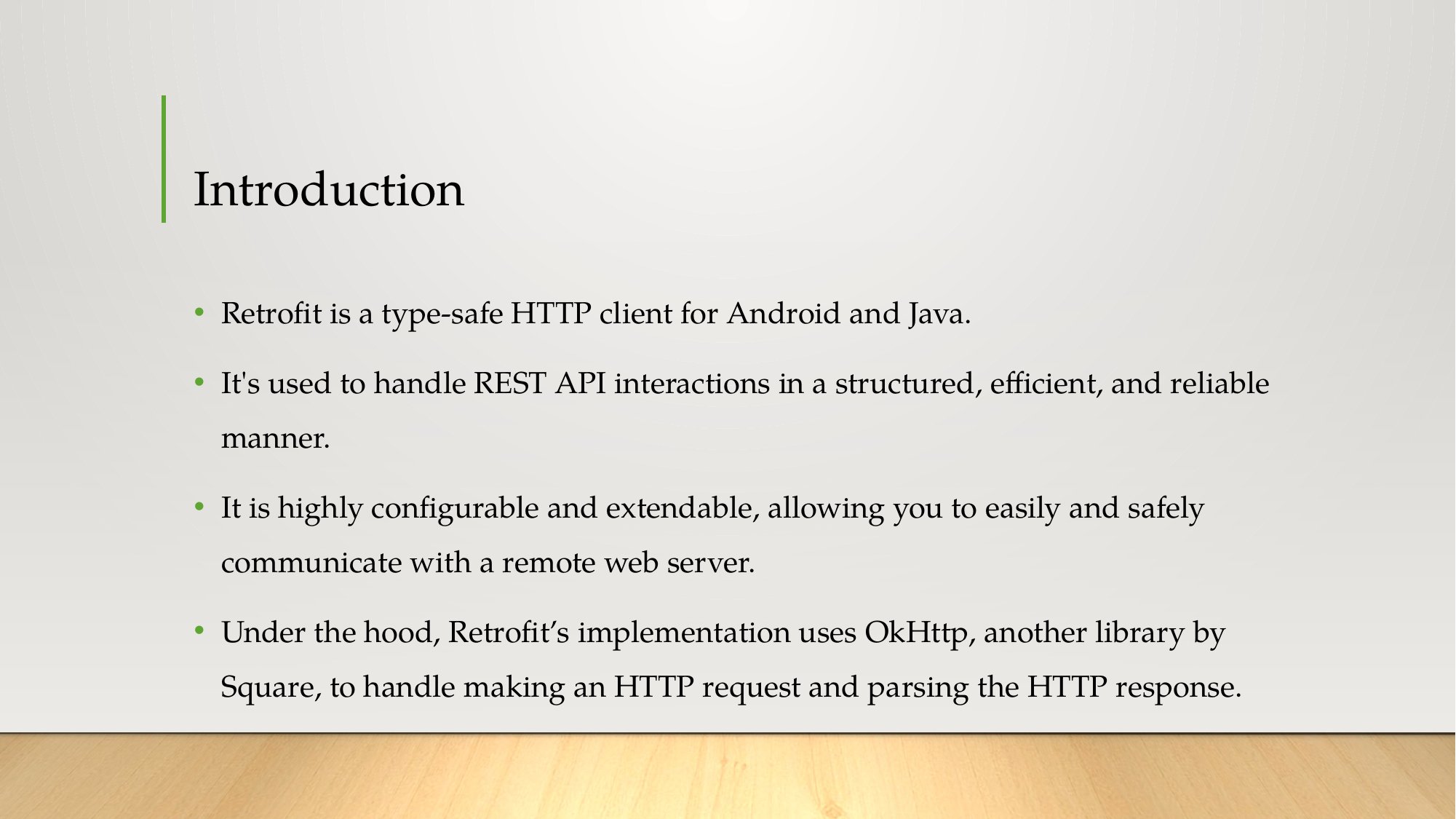

# Introduction
Retrofit is a type-safe HTTP client for Android and Java.
It's used to handle REST API interactions in a structured, efficient, and reliable manner.
It is highly configurable and extendable, allowing you to easily and safely communicate with a remote web server.
Under the hood, Retrofit’s implementation uses OkHttp, another library by Square, to handle making an HTTP request and parsing the HTTP response.